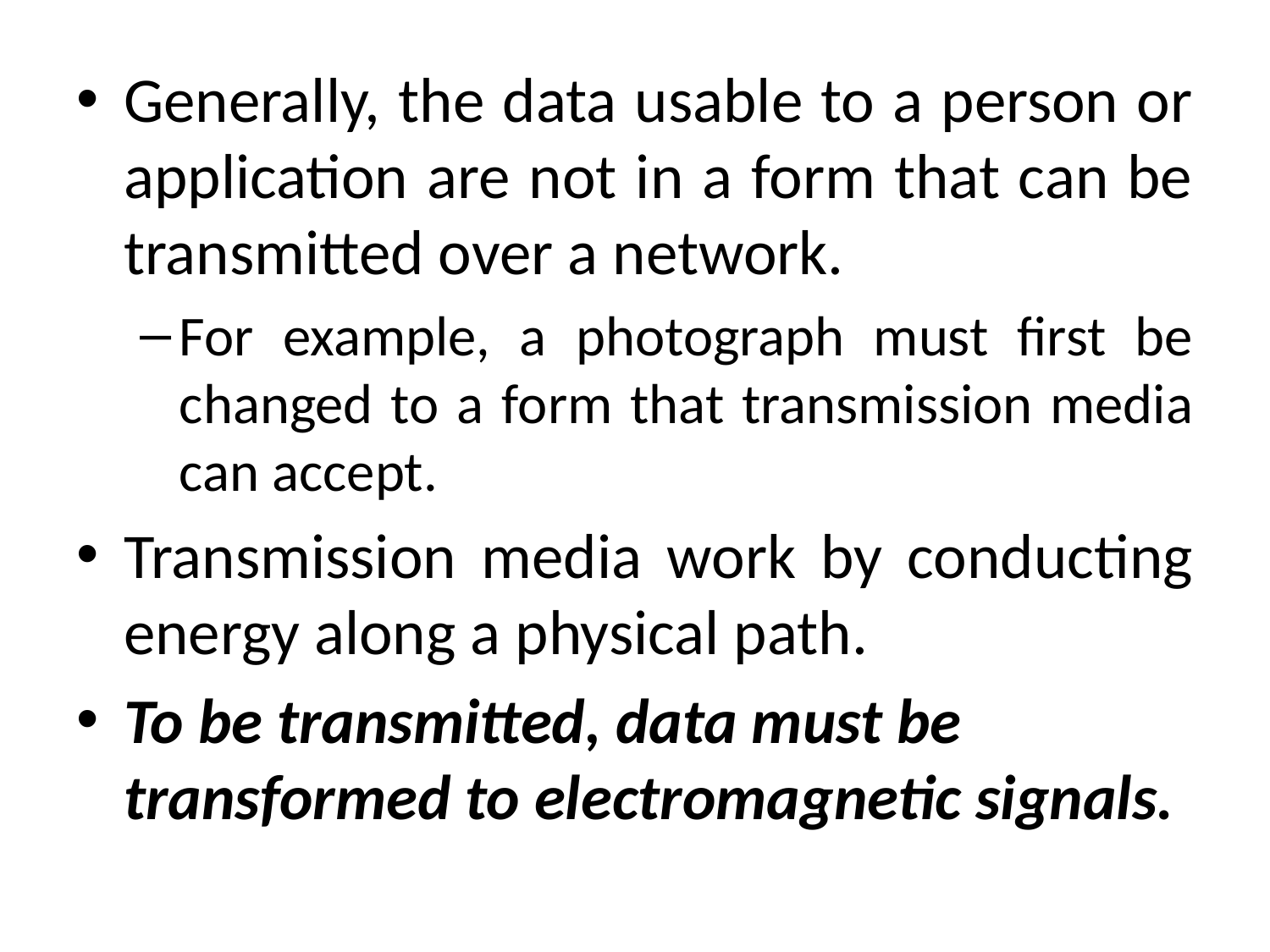

Generally, the data usable to a person or application are not in a form that can be transmitted over a network.
For example, a photograph must first be changed to a form that transmission media can accept.
Transmission media work by conducting energy along a physical path.
To be transmitted, data must be transformed to electromagnetic signals.